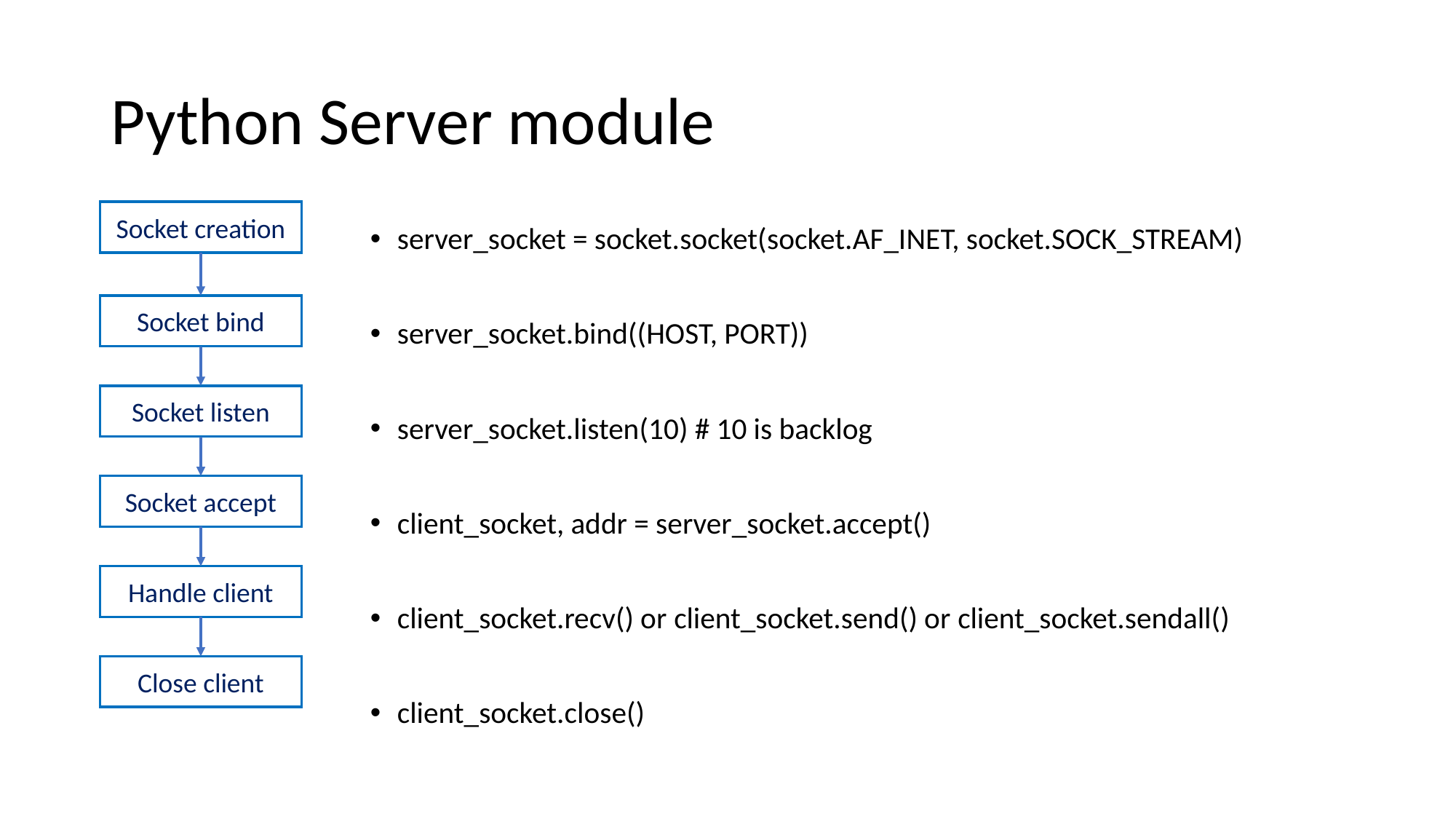

# Python Server module
Socket creation
server_socket = socket.socket(socket.AF_INET, socket.SOCK_STREAM)

server_socket.bind((HOST, PORT))

server_socket.listen(10) # 10 is backlog

client_socket, addr = server_socket.accept()

client_socket.recv() or client_socket.send() or client_socket.sendall()

client_socket.close()
Socket bind
Socket listen
Socket accept
Handle client
Close client